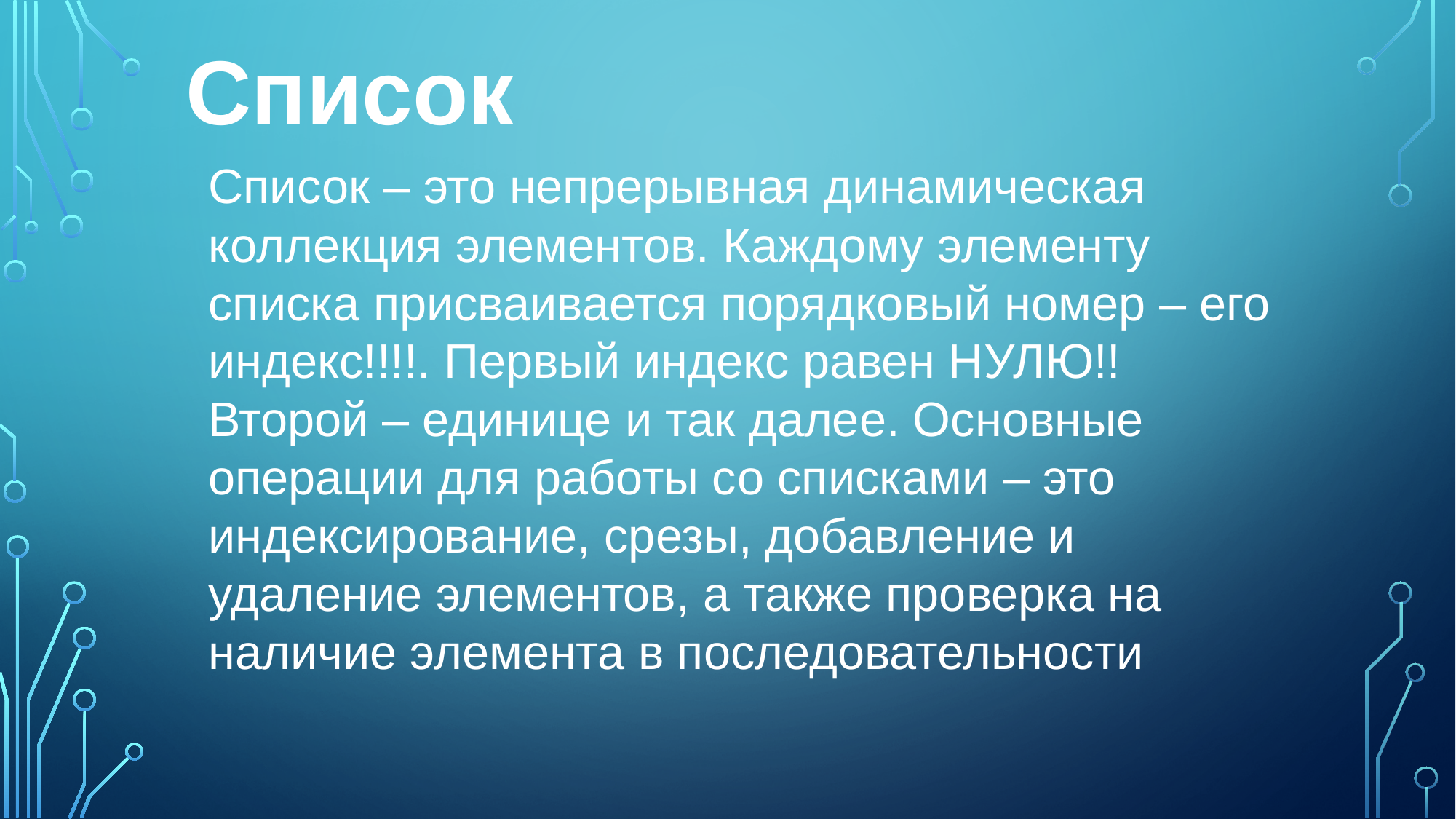

Список
Список – это непрерывная динамическая коллекция элементов. Каждому элементу списка присваивается порядковый номер – его индекс!!!!. Первый индекс равен НУЛЮ!! Второй – единице и так далее. Основные операции для работы со списками – это индексирование, срезы, добавление и удаление элементов, а также проверка на наличие элемента в последовательности